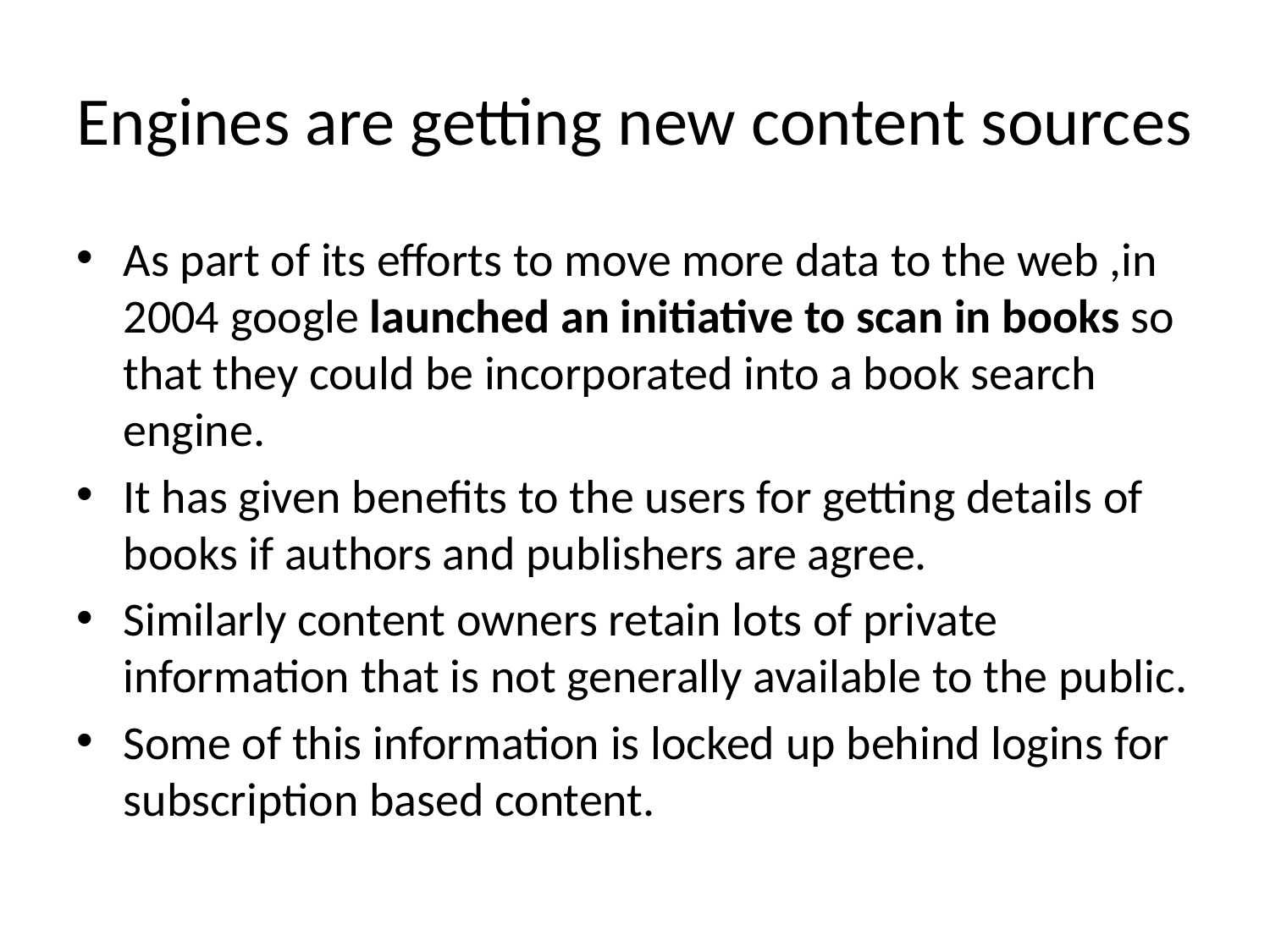

# Engines are getting new content sources
As part of its efforts to move more data to the web ,in 2004 google launched an initiative to scan in books so that they could be incorporated into a book search engine.
It has given benefits to the users for getting details of books if authors and publishers are agree.
Similarly content owners retain lots of private information that is not generally available to the public.
Some of this information is locked up behind logins for subscription based content.